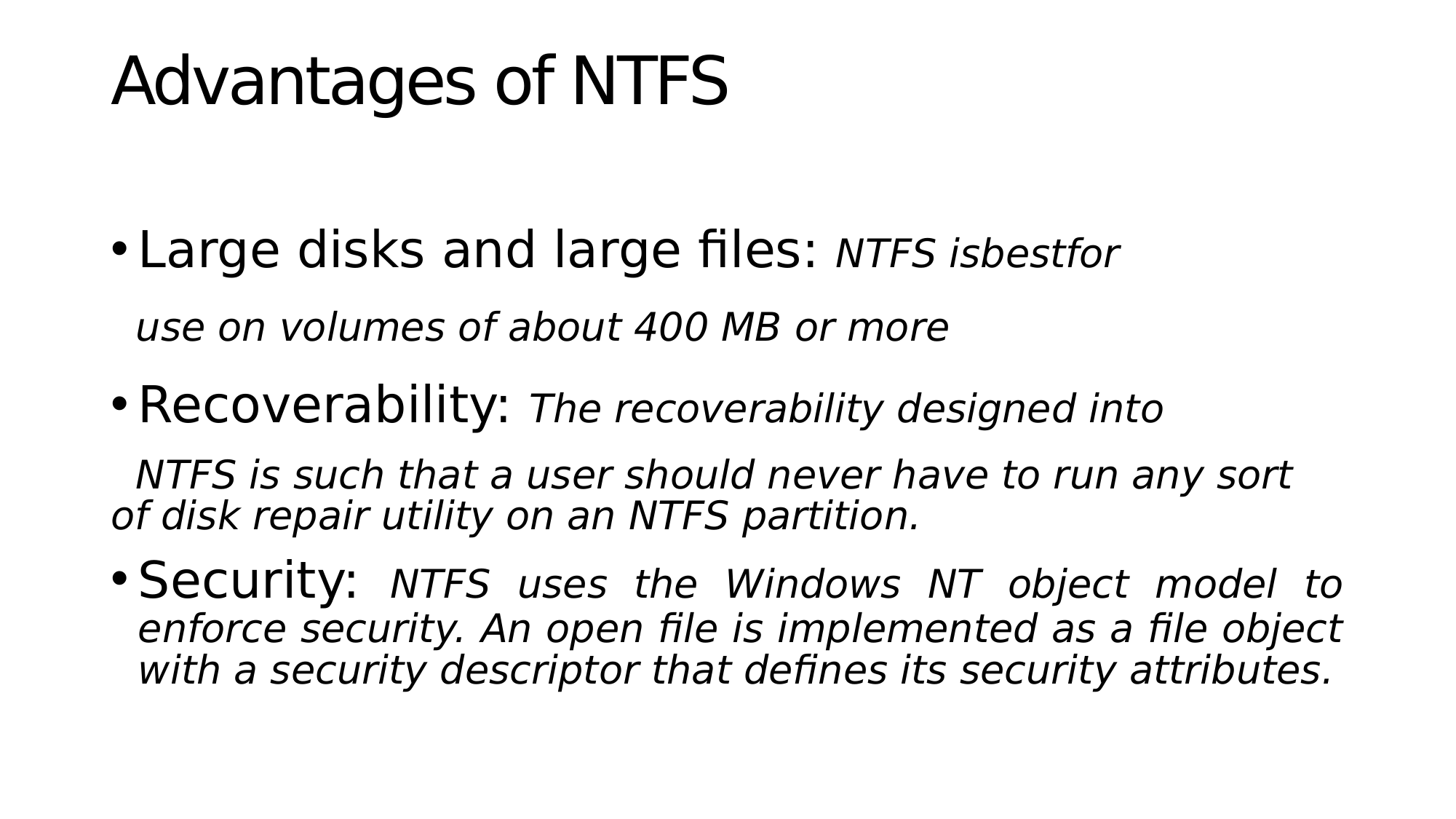

# Advantages of NTFS
Large disks and large files: NTFS isbestfor
  use on volumes of about 400 MB or more
Recoverability: The recoverability designed into
  NTFS is such that a user should never have to run any sort of disk repair utility on an NTFS partition.
Security: NTFS uses the Windows NT object model to enforce security. An open file is implemented as a file object with a security descriptor that defines its security attributes.